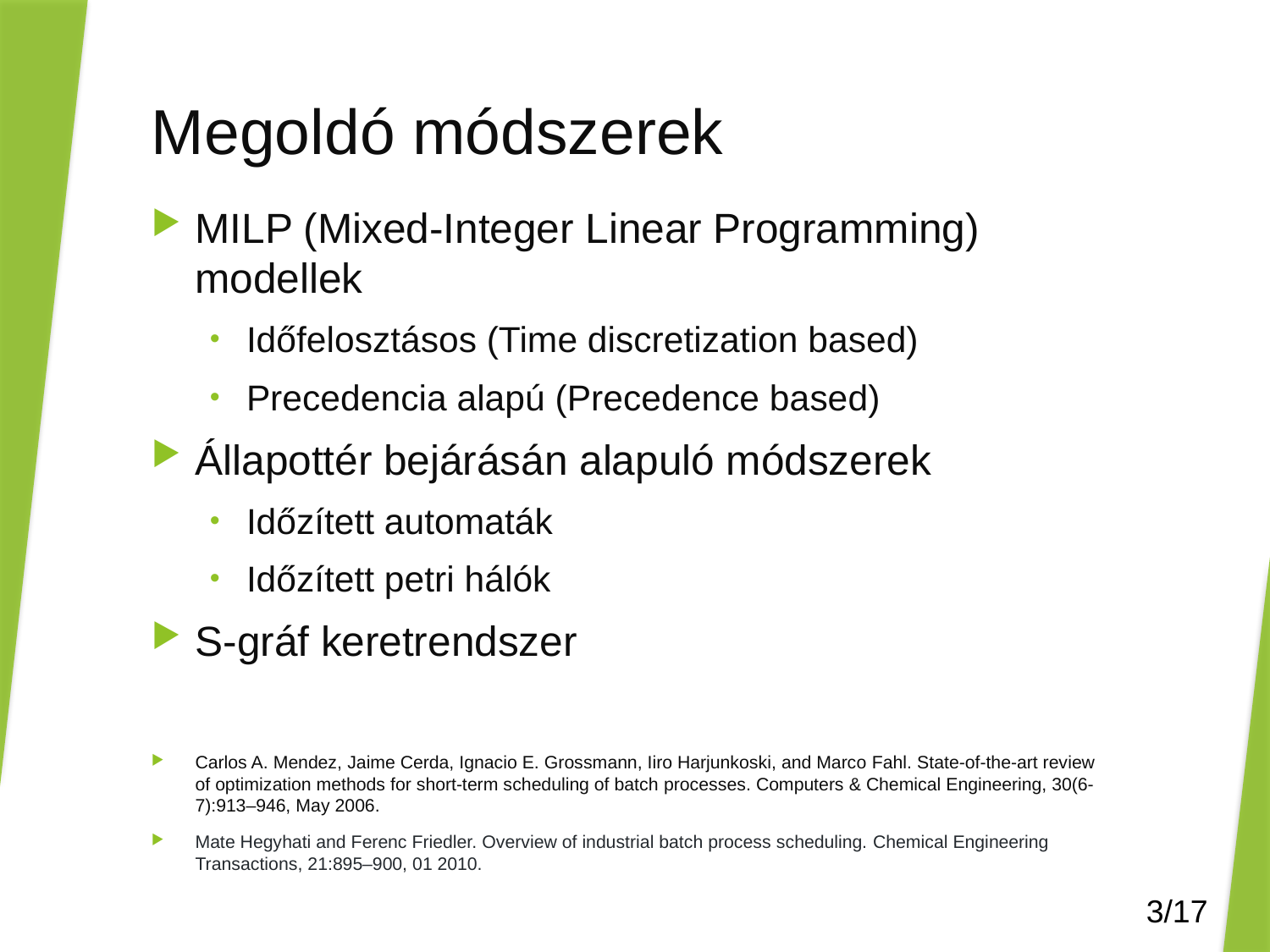

# Megoldó módszerek
MILP (Mixed-Integer Linear Programming) modellek
Időfelosztásos (Time discretization based)
Precedencia alapú (Precedence based)
Állapottér bejárásán alapuló módszerek
Időzített automaták
Időzített petri hálók
S-gráf keretrendszer

Carlos A. Mendez, Jaime Cerda, Ignacio E. Grossmann, Iiro Harjunkoski, and Marco Fahl. State-of-the-art review of optimization methods for short-term scheduling of batch processes. Computers & Chemical Engineering, 30(6-7):913–946, May 2006.
Mate Hegyhati and Ferenc Friedler. Overview of industrial batch process scheduling. Chemical Engineering Transactions, 21:895–900, 01 2010.

3/17